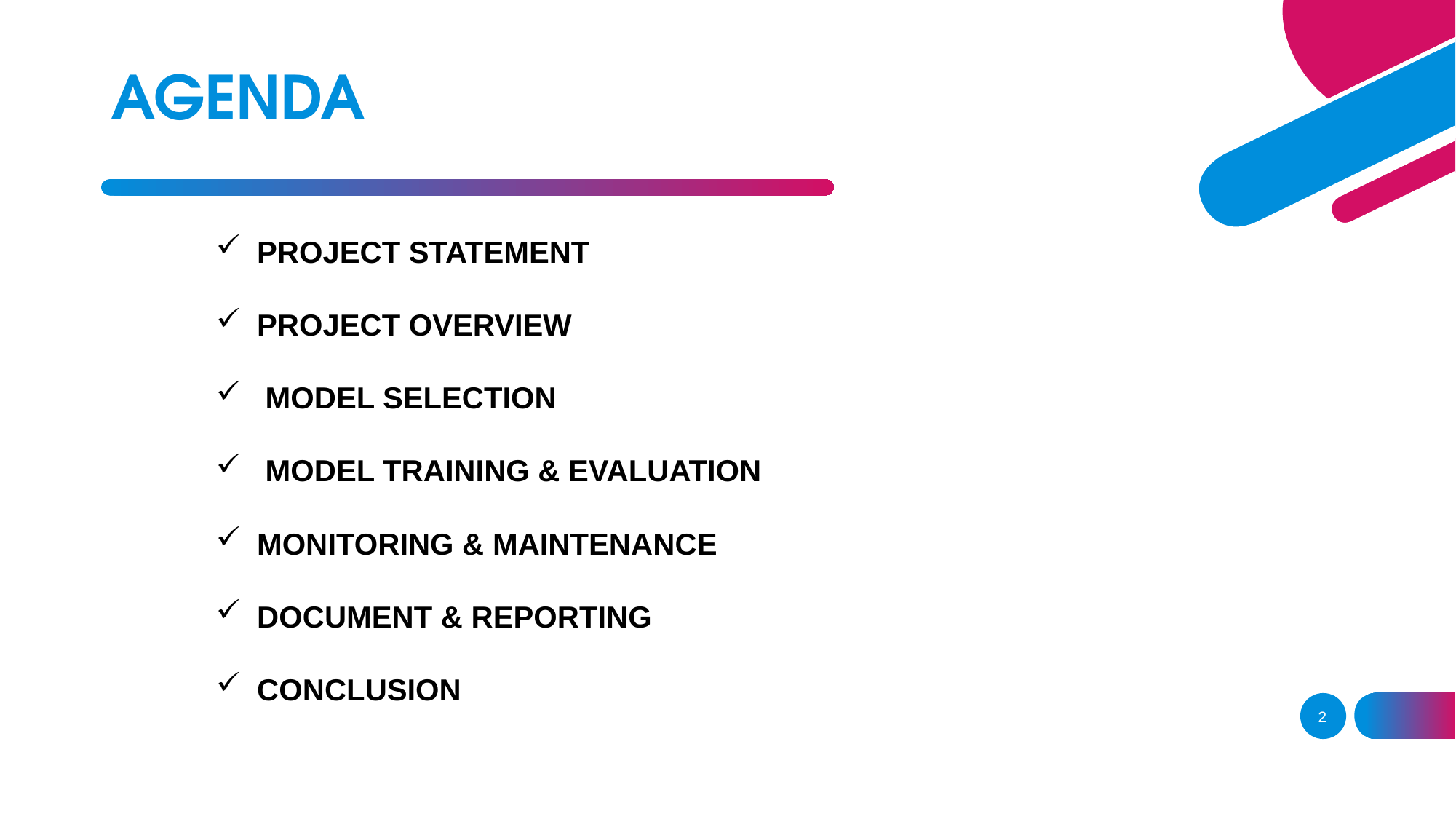

# AGENDA
PROJECT STATEMENT

PROJECT OVERVIEW

 MODEL SELECTION

 MODEL TRAINING & EVALUATION

MONITORING & MAINTENANCE

DOCUMENT & REPORTING

CONCLUSION
2